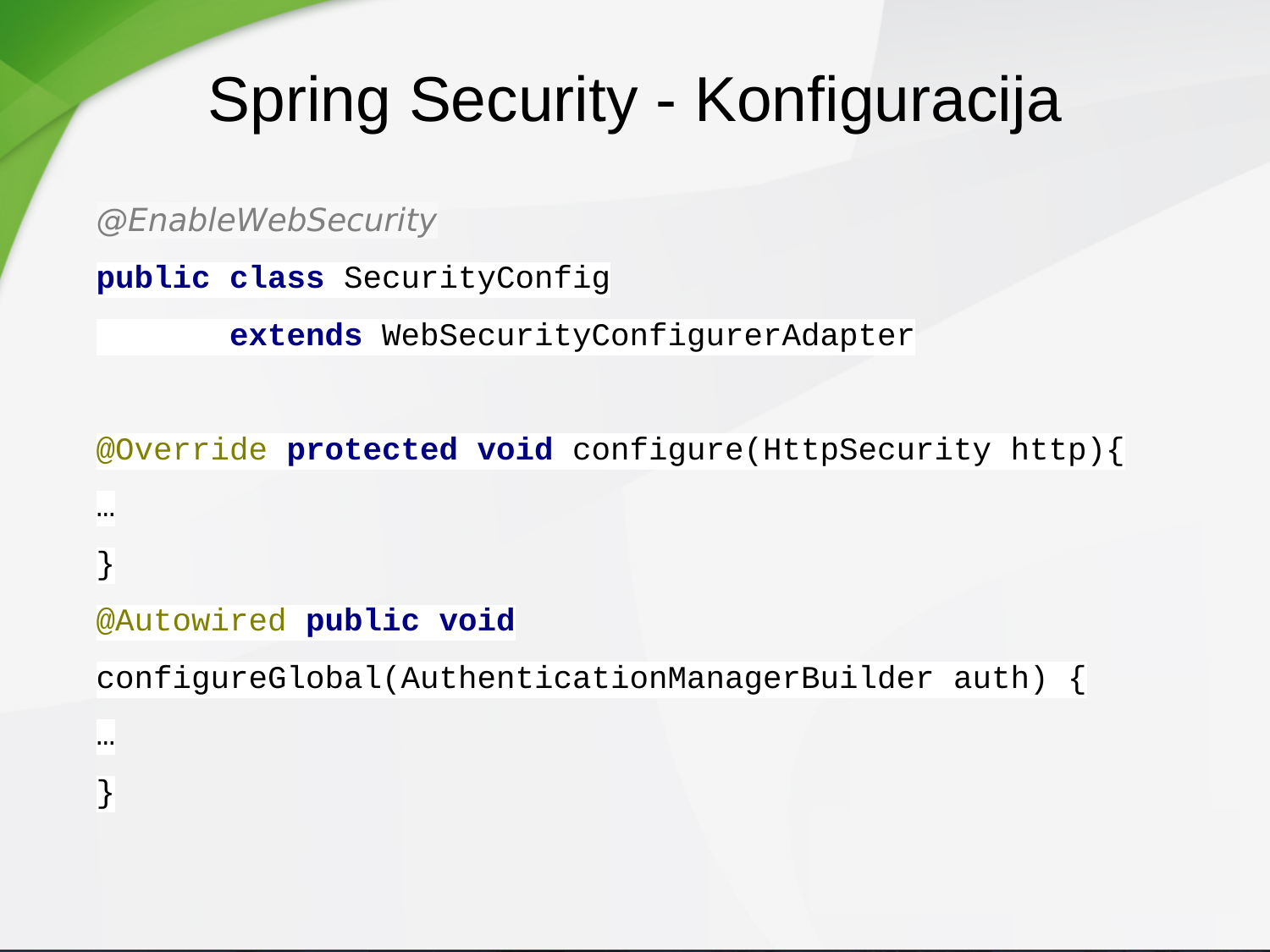

Spring Security - Konfiguracija
@EnableWebSecurity
public class SecurityConfig
       extends WebSecurityConfigurerAdapter

@Override protected void configure(HttpSecurity http){
…
}
@Autowired public void configureGlobal(AuthenticationManagerBuilder auth) {
…
}